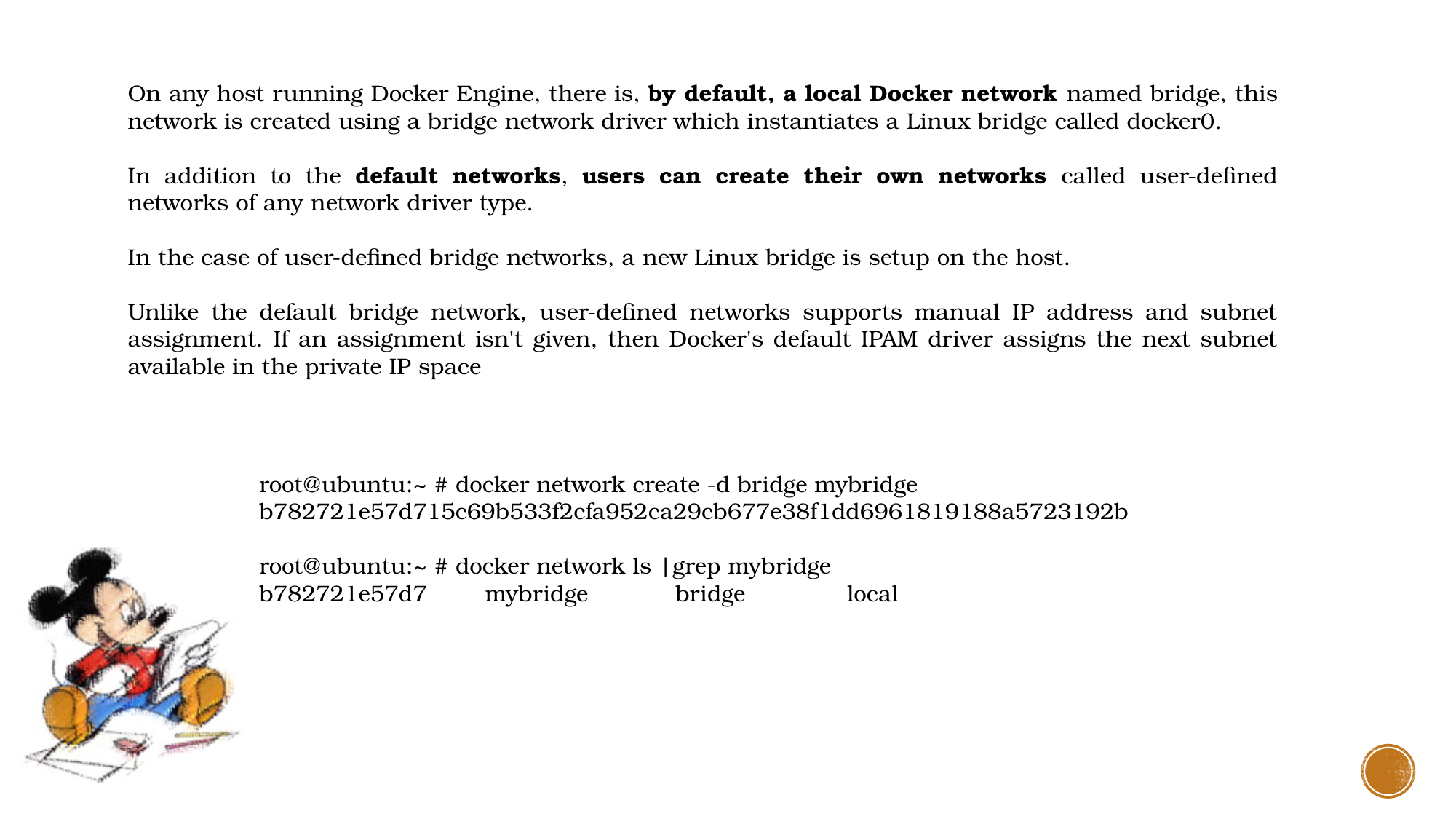

On any host running Docker Engine, there is, by default, a local Docker network named bridge, this network is created using a bridge network driver which instantiates a Linux bridge called docker0.

In addition to the default networks, users can create their own networks called user-defined networks of any network driver type.

In the case of user-defined bridge networks, a new Linux bridge is setup on the host.

Unlike the default bridge network, user-defined networks supports manual IP address and subnet assignment. If an assignment isn't given, then Docker's default IPAM driver assigns the next subnet available in the private IP space
root@ubuntu:~ # docker network create -d bridge mybridge
b782721e57d715c69b533f2cfa952ca29cb677e38f1dd6961819188a5723192b

root@ubuntu:~ # docker network ls |grep mybridge
b782721e57d7        mybridge            bridge              local